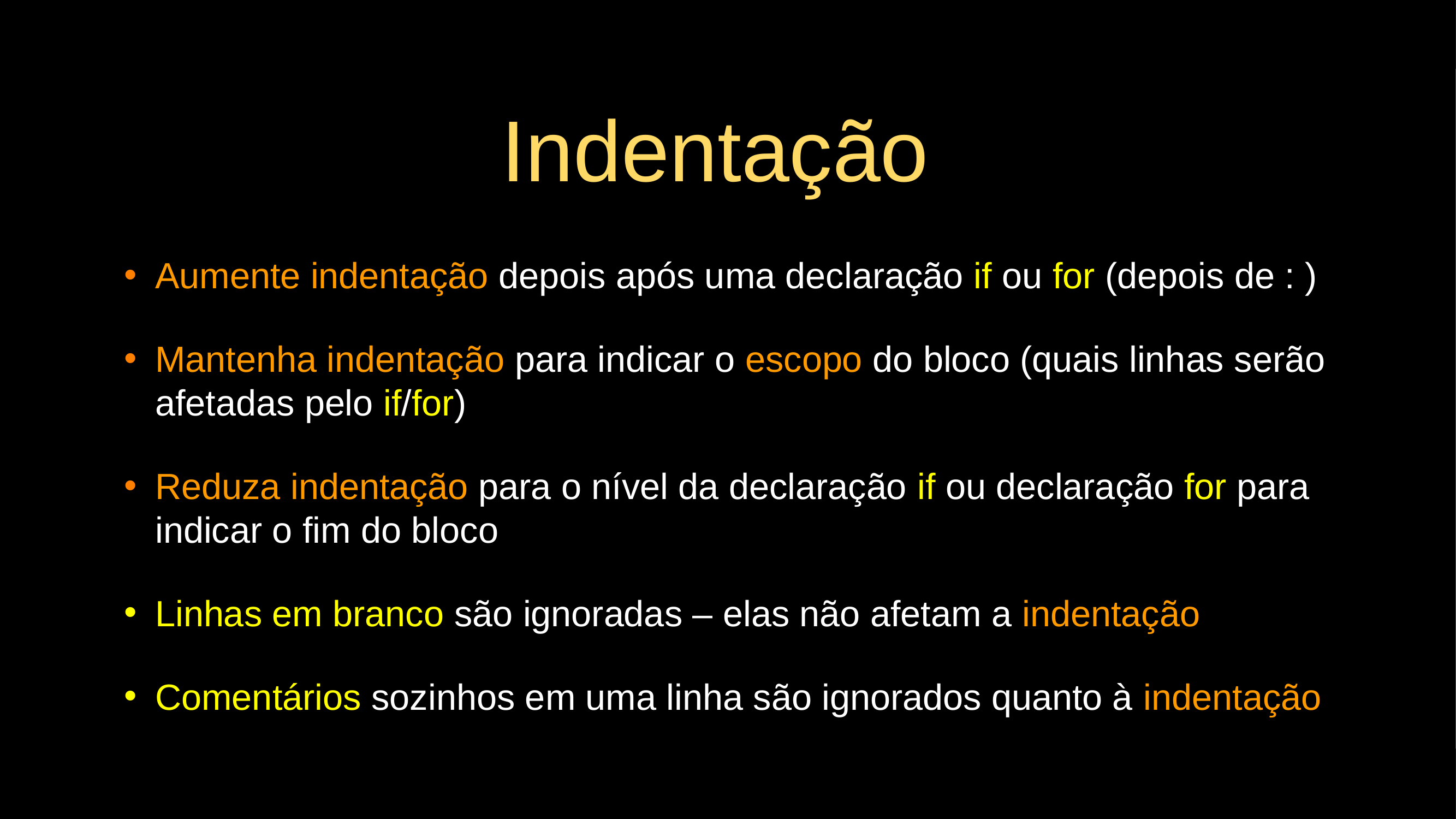

# Indentação
Aumente indentação depois após uma declaração if ou for (depois de : )
Mantenha indentação para indicar o escopo do bloco (quais linhas serão afetadas pelo if/for)
Reduza indentação para o nível da declaração if ou declaração for para indicar o fim do bloco
Linhas em branco são ignoradas – elas não afetam a indentação
Comentários sozinhos em uma linha são ignorados quanto à indentação